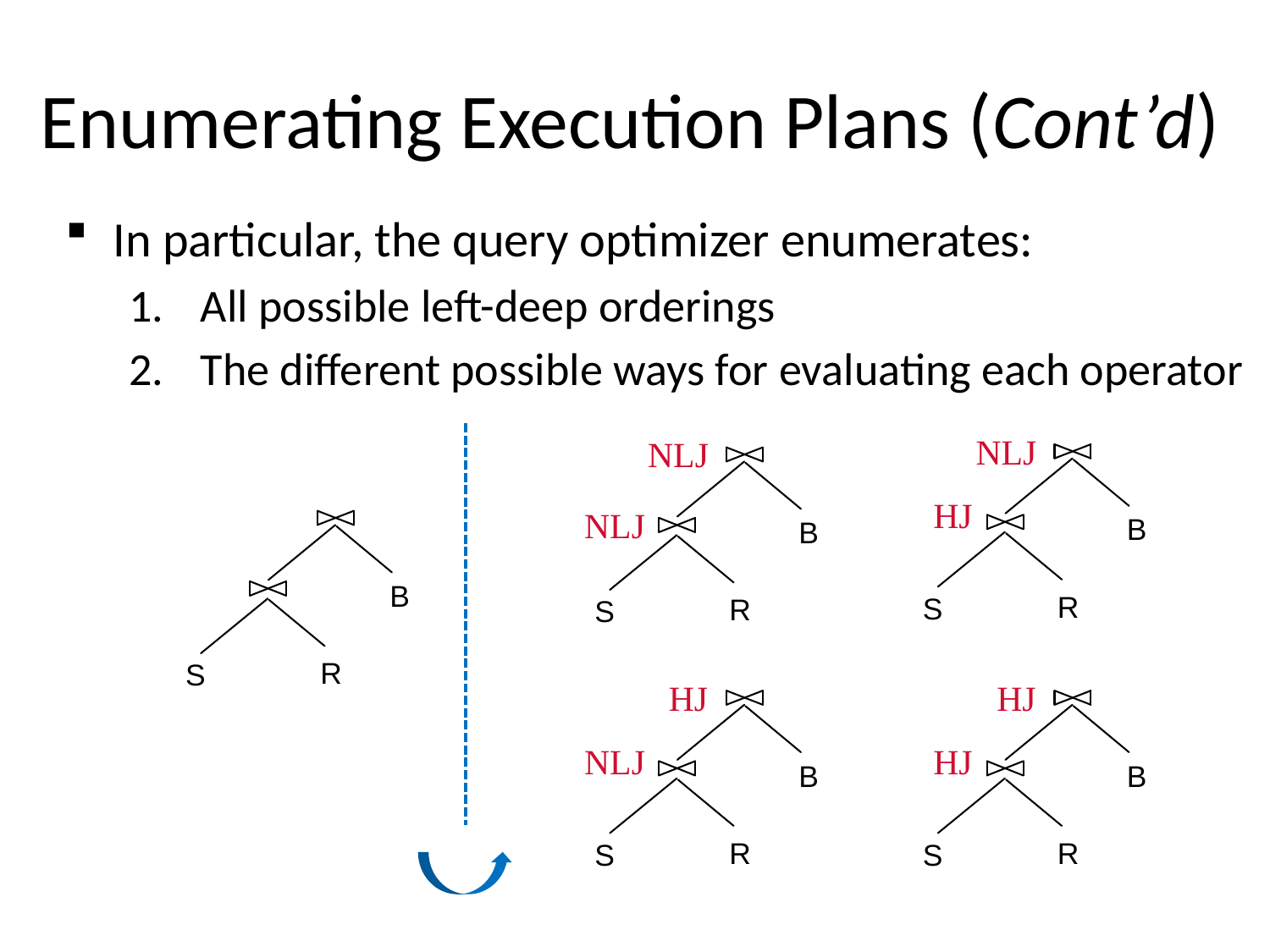

# Enumerating Execution Plans (Cont’d)
In particular, the query optimizer enumerates:
All possible left-deep orderings
The different possible ways for evaluating each operator

NLJ
NLJ

B

R
S

B

R
S
HJ
NLJ

B

R
S
HJ
HJ

B

R
S

B

R
S
NLJ
HJ